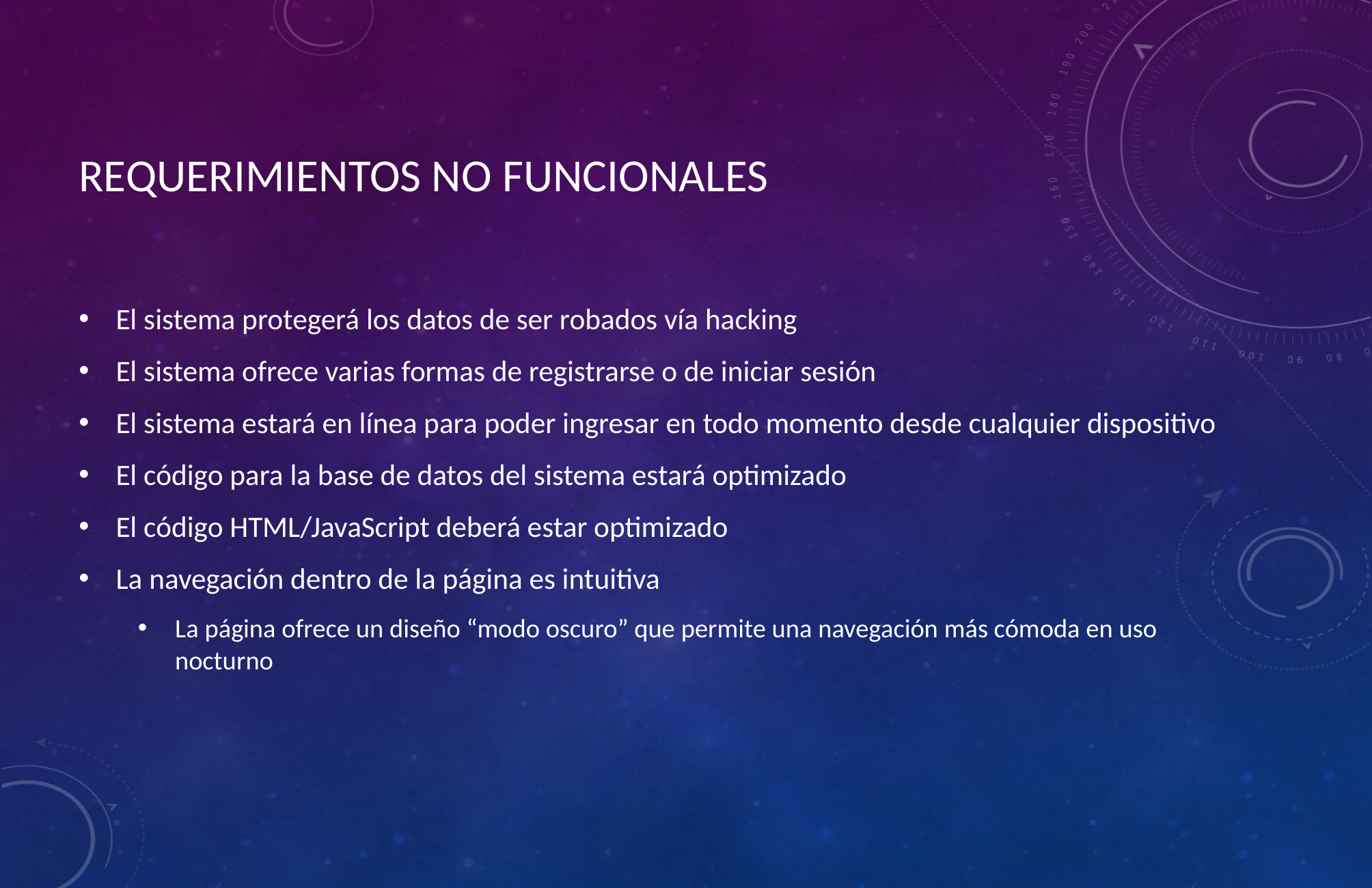

# Requerimientos no funcionales
El sistema protegerá los datos de ser robados vía hacking
El sistema ofrece varias formas de registrarse o de iniciar sesión
El sistema estará en línea para poder ingresar en todo momento desde cualquier dispositivo
El código para la base de datos del sistema estará optimizado
El código HTML/JavaScript deberá estar optimizado
La navegación dentro de la página es intuitiva
La página ofrece un diseño “modo oscuro” que permite una navegación más cómoda en uso nocturno